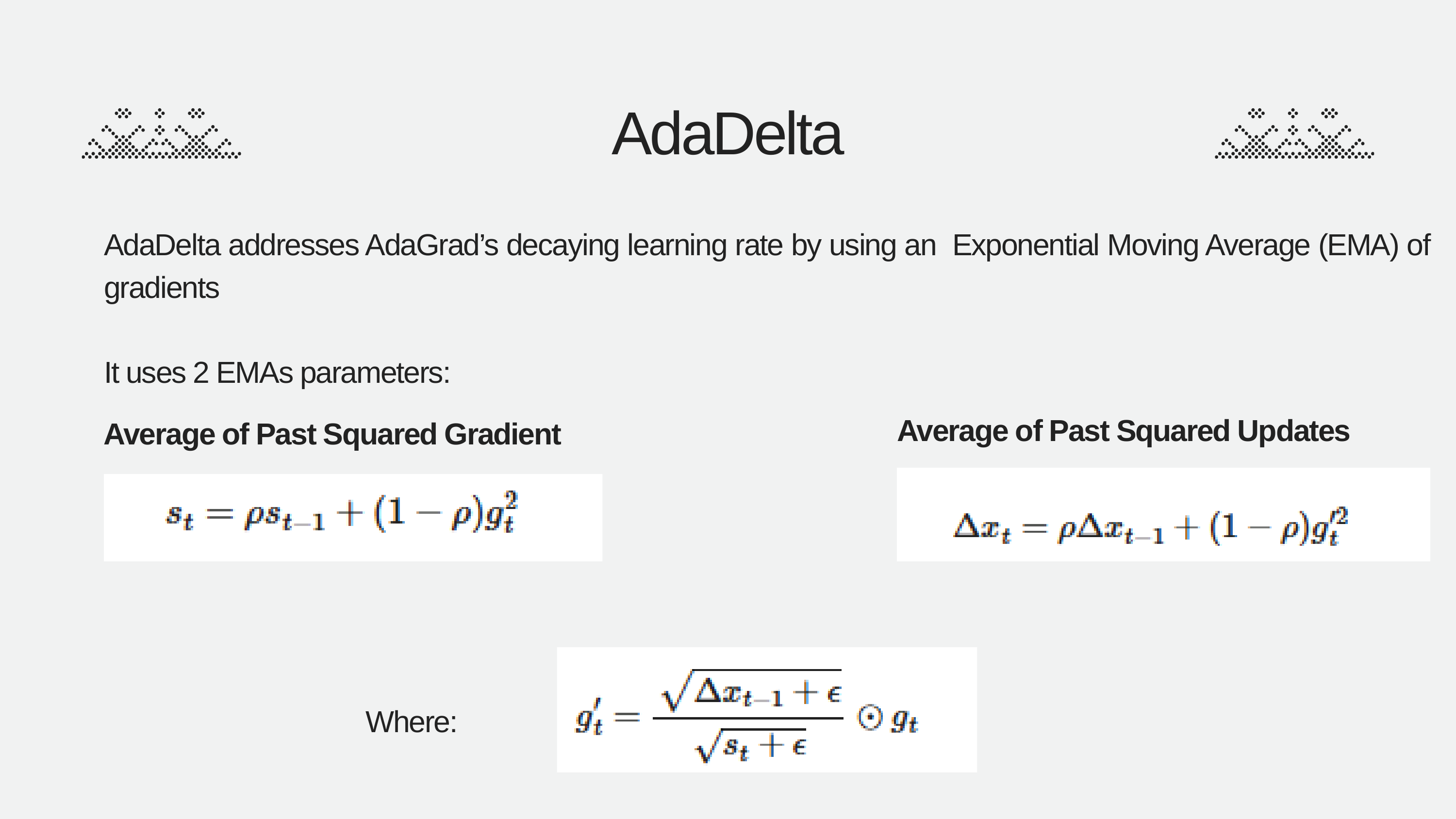

AdaDelta

AdaDelta addresses AdaGrad’s decaying learning rate by using an  Exponential Moving Average (EMA) of gradients

It uses 2 EMAs parameters:
Average of Past Squared Updates
Average of Past Squared Gradient

Where: